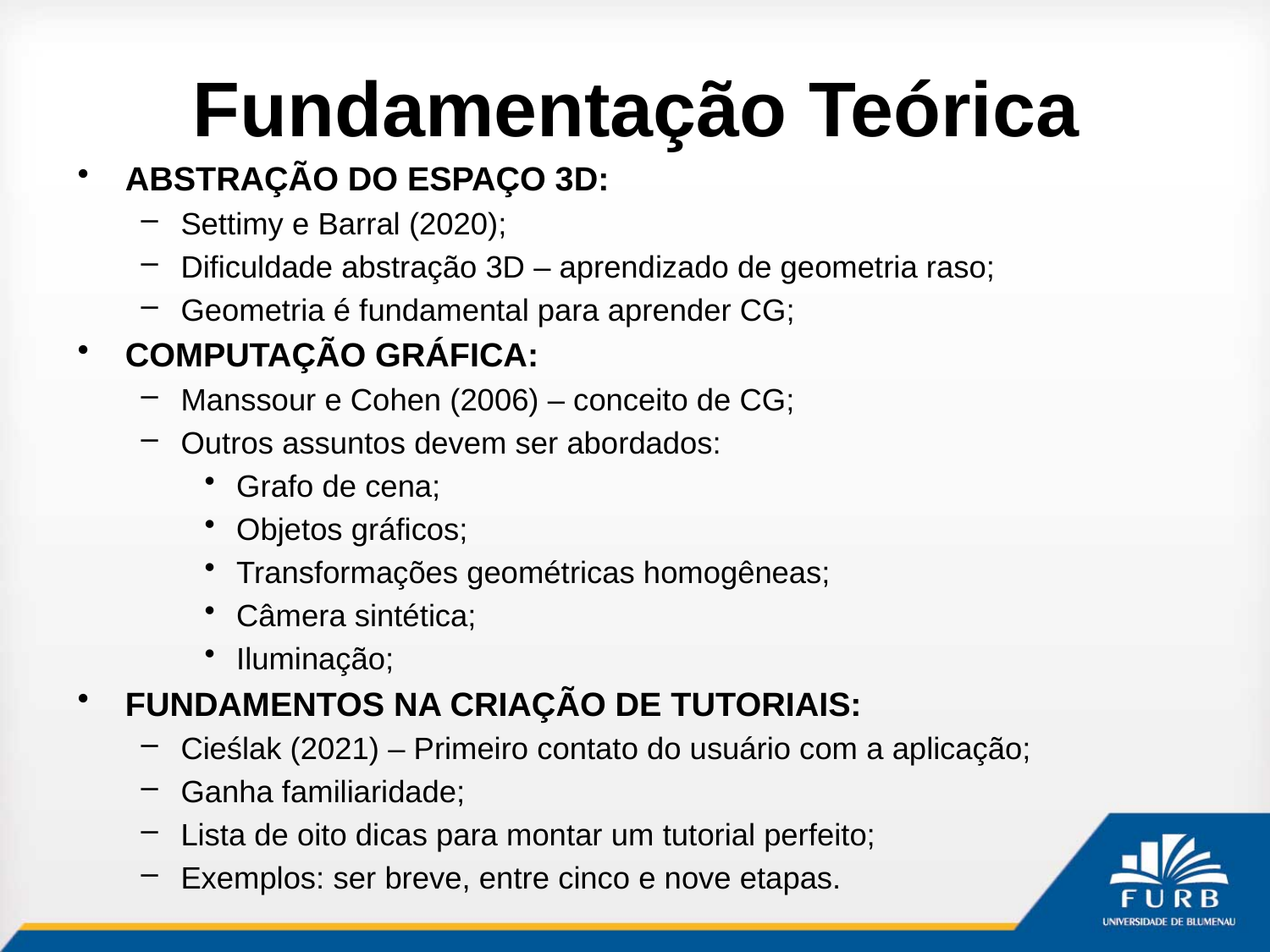

# Fundamentação Teórica
ABSTRAÇÃO DO ESPAÇO 3D:
Settimy e Barral (2020);
Dificuldade abstração 3D – aprendizado de geometria raso;
Geometria é fundamental para aprender CG;
COMPUTAÇÃO GRÁFICA:
Manssour e Cohen (2006) – conceito de CG;
Outros assuntos devem ser abordados:
Grafo de cena;
Objetos gráficos;
Transformações geométricas homogêneas;
Câmera sintética;
Iluminação;
FUNDAMENTOS NA CRIAÇÃO DE TUTORIAIS:
Cieślak (2021) – Primeiro contato do usuário com a aplicação;
Ganha familiaridade;
Lista de oito dicas para montar um tutorial perfeito;
Exemplos: ser breve, entre cinco e nove etapas.